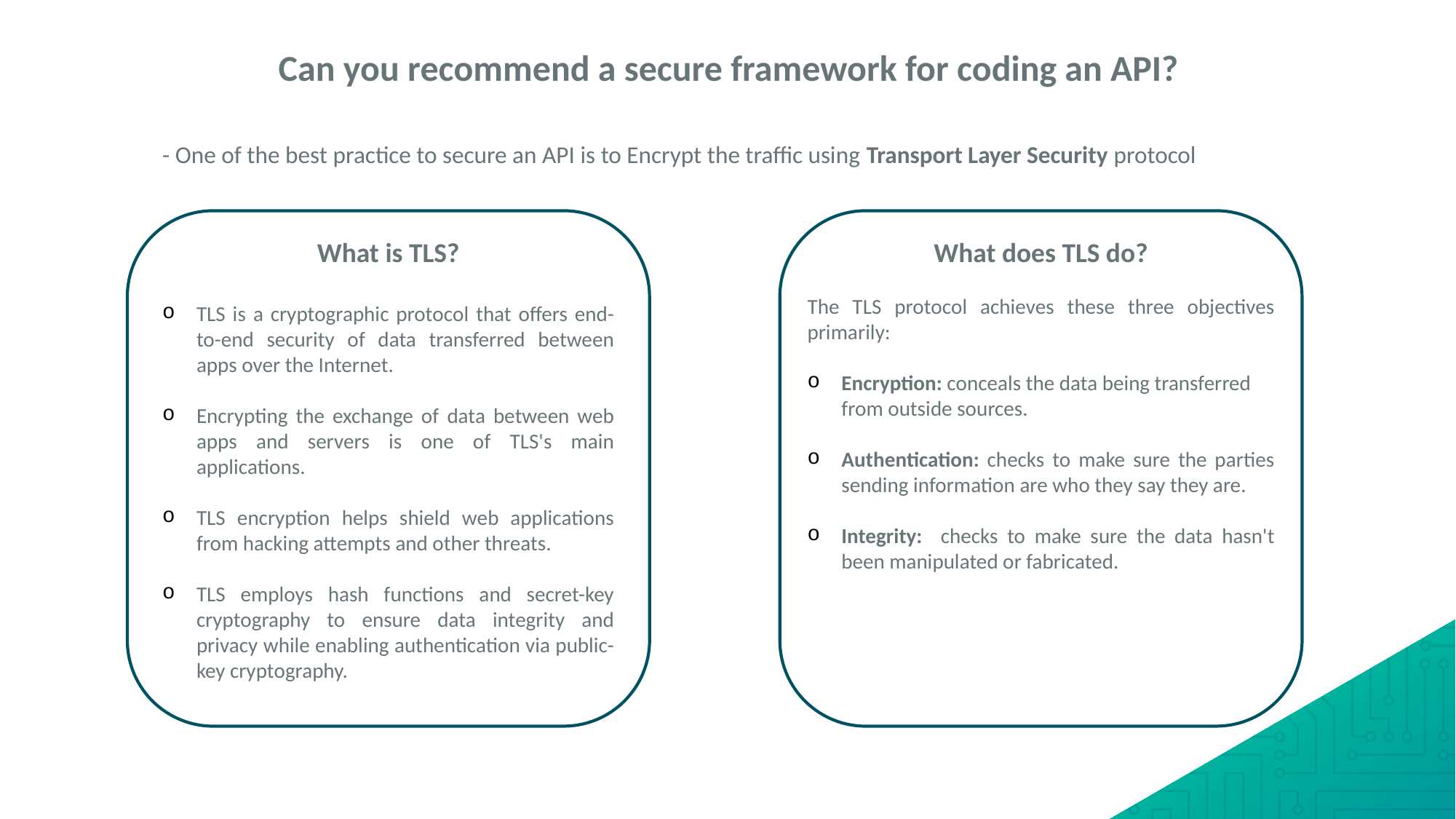

Can you recommend a secure framework for coding an API?
- One of the best practice to secure an API is to Encrypt the traffic using Transport Layer Security protocol

What is TLS?

TLS is a cryptographic protocol that offers end-to-end security of data transferred between apps over the Internet.

Encrypting the exchange of data between web apps and servers is one of TLS's main applications.

TLS encryption helps shield web applications from hacking attempts and other threats.

TLS employs hash functions and secret-key cryptography to ensure data integrity and privacy while enabling authentication via public-key cryptography.

What does TLS do?

The TLS protocol achieves these three objectives primarily:

Encryption: conceals the data being transferred from outside sources.

Authentication: checks to make sure the parties sending information are who they say they are.

Integrity:  checks to make sure the data hasn't been manipulated or fabricated.